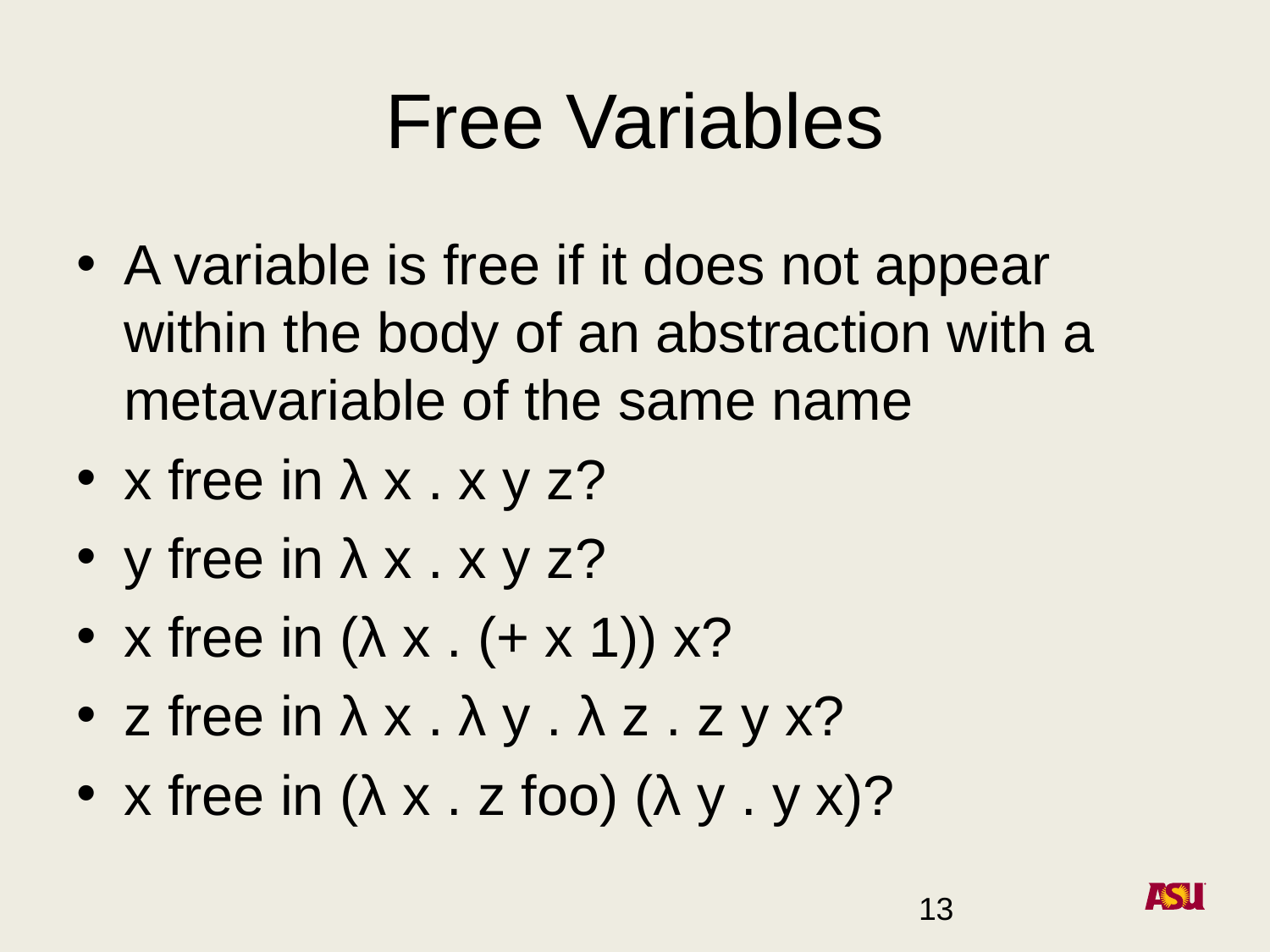

# Free Variables
A variable is free if it does not appear within the body of an abstraction with a metavariable of the same name
x free in λ x . x y z?
y free in λ x . x y z?
x free in (λ x . (+ x 1)) x?
z free in λ x . λ y . λ z . z y x?
x free in (λ x . z foo) (λ y . y x)?
13